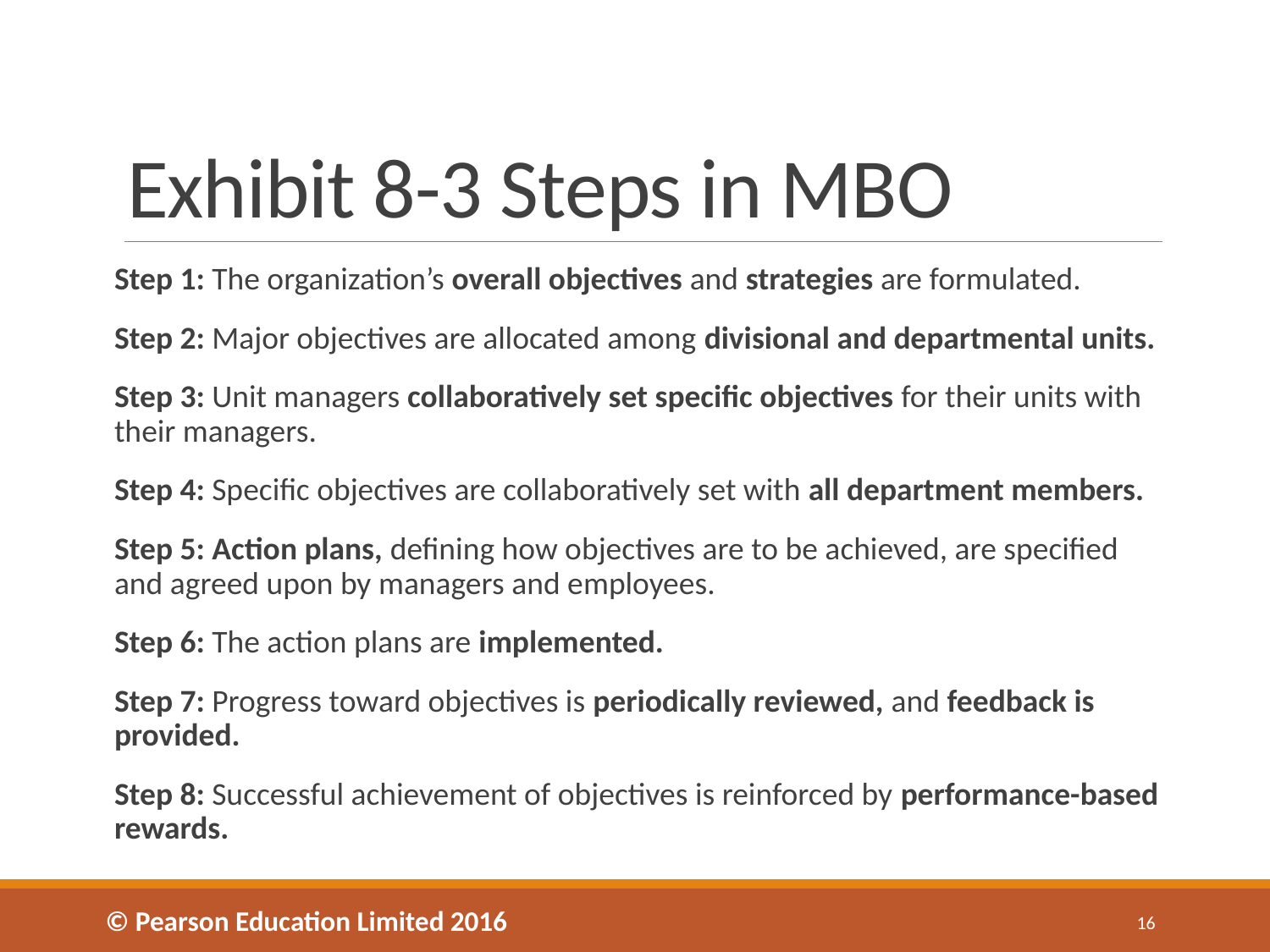

# Exhibit 8-3 Steps in MBO
Step 1: The organization’s overall objectives and strategies are formulated.
Step 2: Major objectives are allocated among divisional and departmental units.
Step 3: Unit managers collaboratively set specific objectives for their units with their managers.
Step 4: Specific objectives are collaboratively set with all department members.
Step 5: Action plans, defining how objectives are to be achieved, are specified and agreed upon by managers and employees.
Step 6: The action plans are implemented.
Step 7: Progress toward objectives is periodically reviewed, and feedback is provided.
Step 8: Successful achievement of objectives is reinforced by performance-based rewards.
© Pearson Education Limited 2016
16